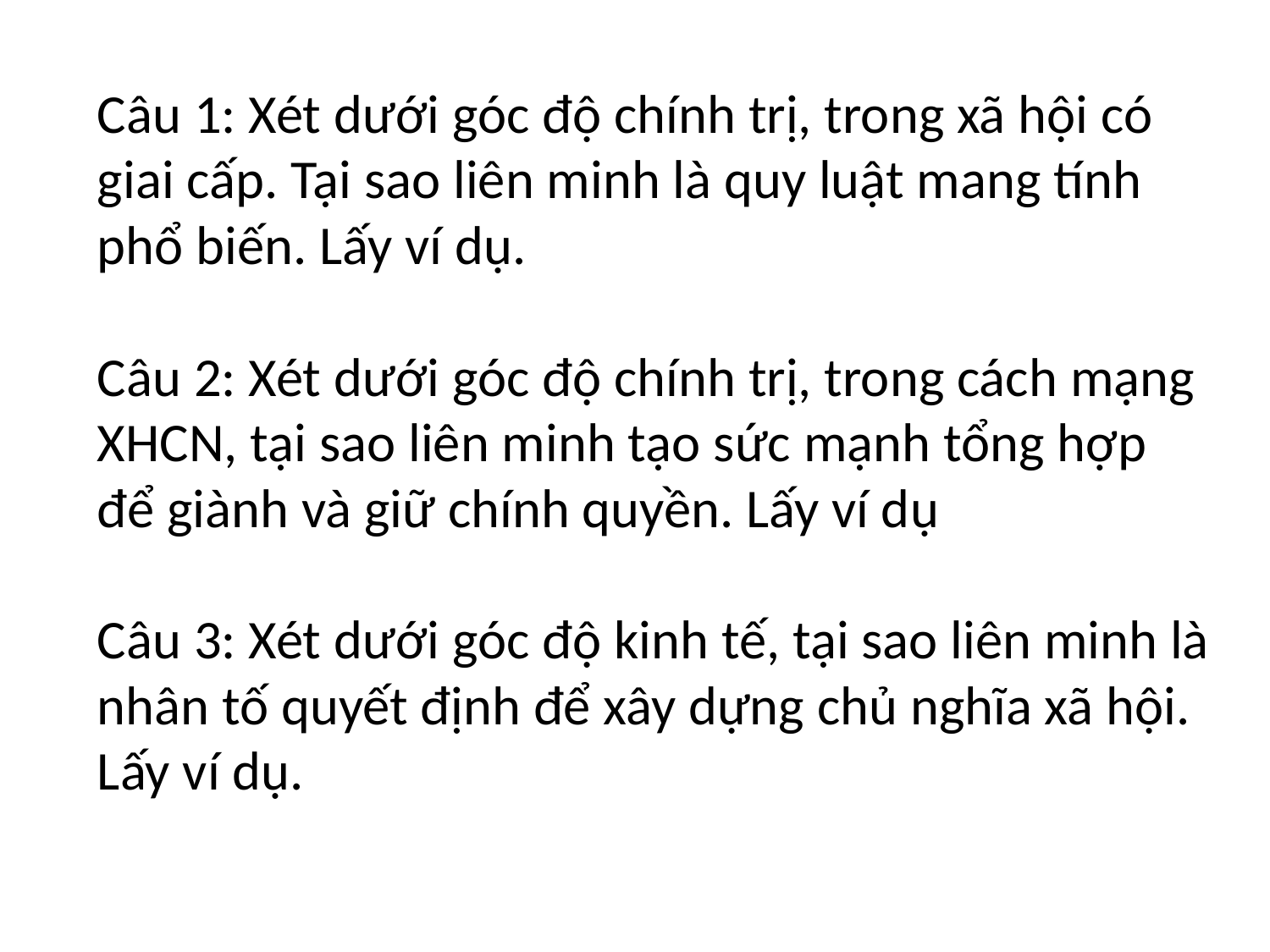

# Câu 1: Xét dưới góc độ chính trị, trong xã hội có giai cấp. Tại sao liên minh là quy luật mang tính phổ biến. Lấy ví dụ. Câu 2: Xét dưới góc độ chính trị, trong cách mạng XHCN, tại sao liên minh tạo sức mạnh tổng hợp để giành và giữ chính quyền. Lấy ví dụ Câu 3: Xét dưới góc độ kinh tế, tại sao liên minh là nhân tố quyết định để xây dựng chủ nghĩa xã hội. Lấy ví dụ.